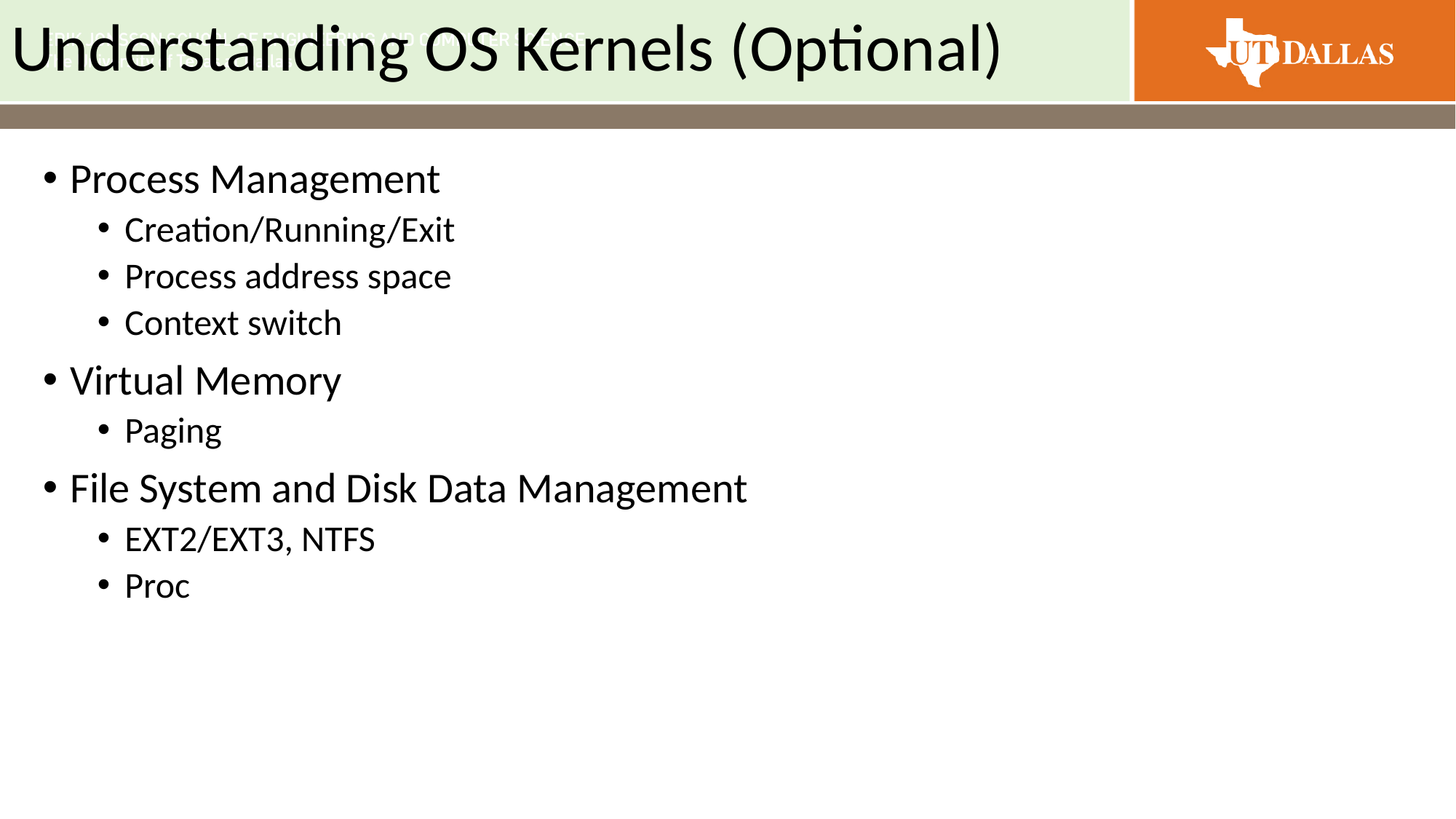

# Understanding OS Kernels (Optional)
Process Management
Creation/Running/Exit
Process address space
Context switch
Virtual Memory
Paging
File System and Disk Data Management
EXT2/EXT3, NTFS
Proc